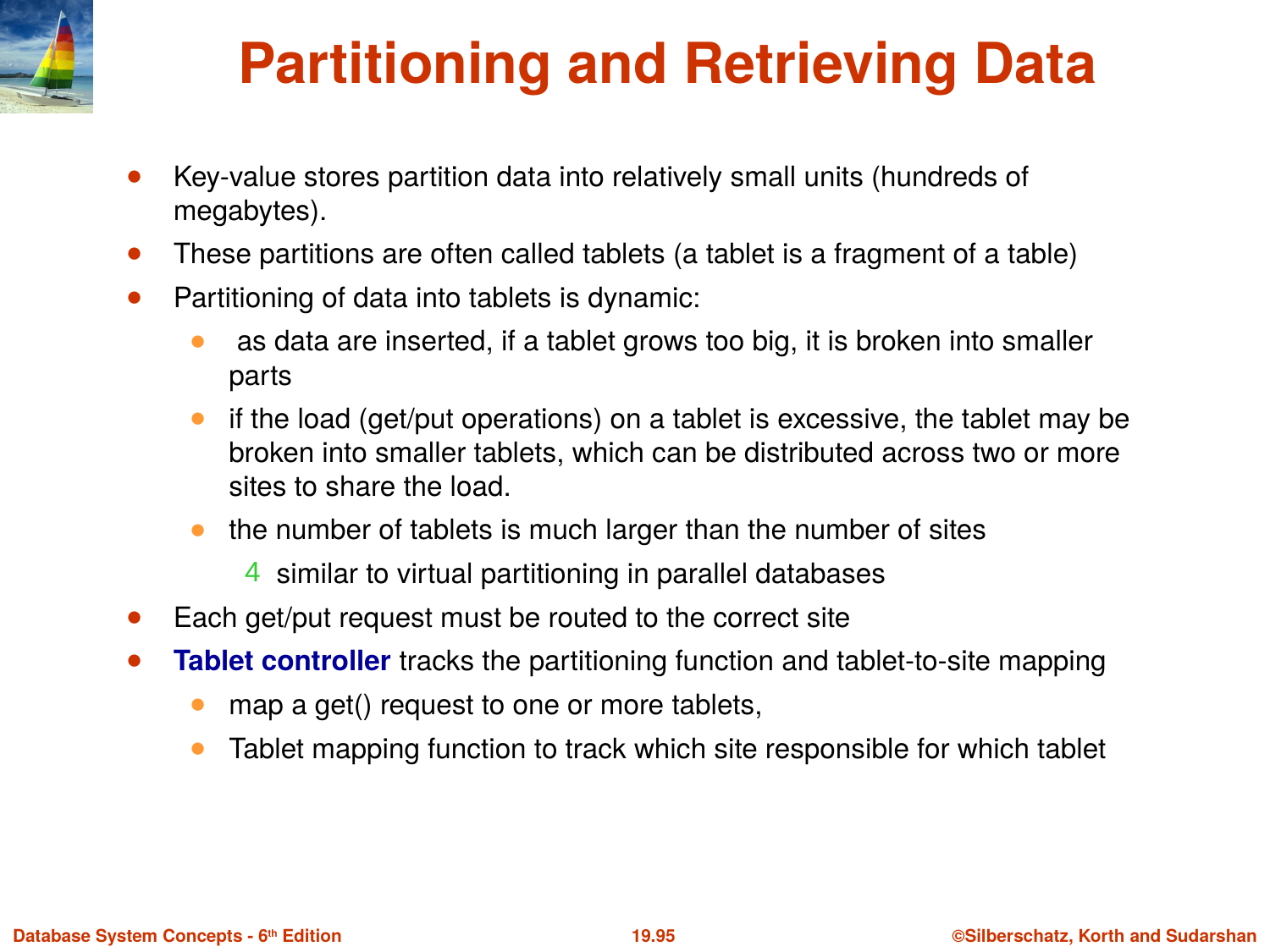

# Partitioning and Retrieving Data
Key-value stores partition data into relatively small units (hundreds of megabytes).
These partitions are often called tablets (a tablet is a fragment of a table)
Partitioning of data into tablets is dynamic:
 as data are inserted, if a tablet grows too big, it is broken into smaller parts
if the load (get/put operations) on a tablet is excessive, the tablet may be broken into smaller tablets, which can be distributed across two or more sites to share the load.
the number of tablets is much larger than the number of sites
similar to virtual partitioning in parallel databases
Each get/put request must be routed to the correct site
Tablet controller tracks the partitioning function and tablet-to-site mapping
map a get() request to one or more tablets,
Tablet mapping function to track which site responsible for which tablet